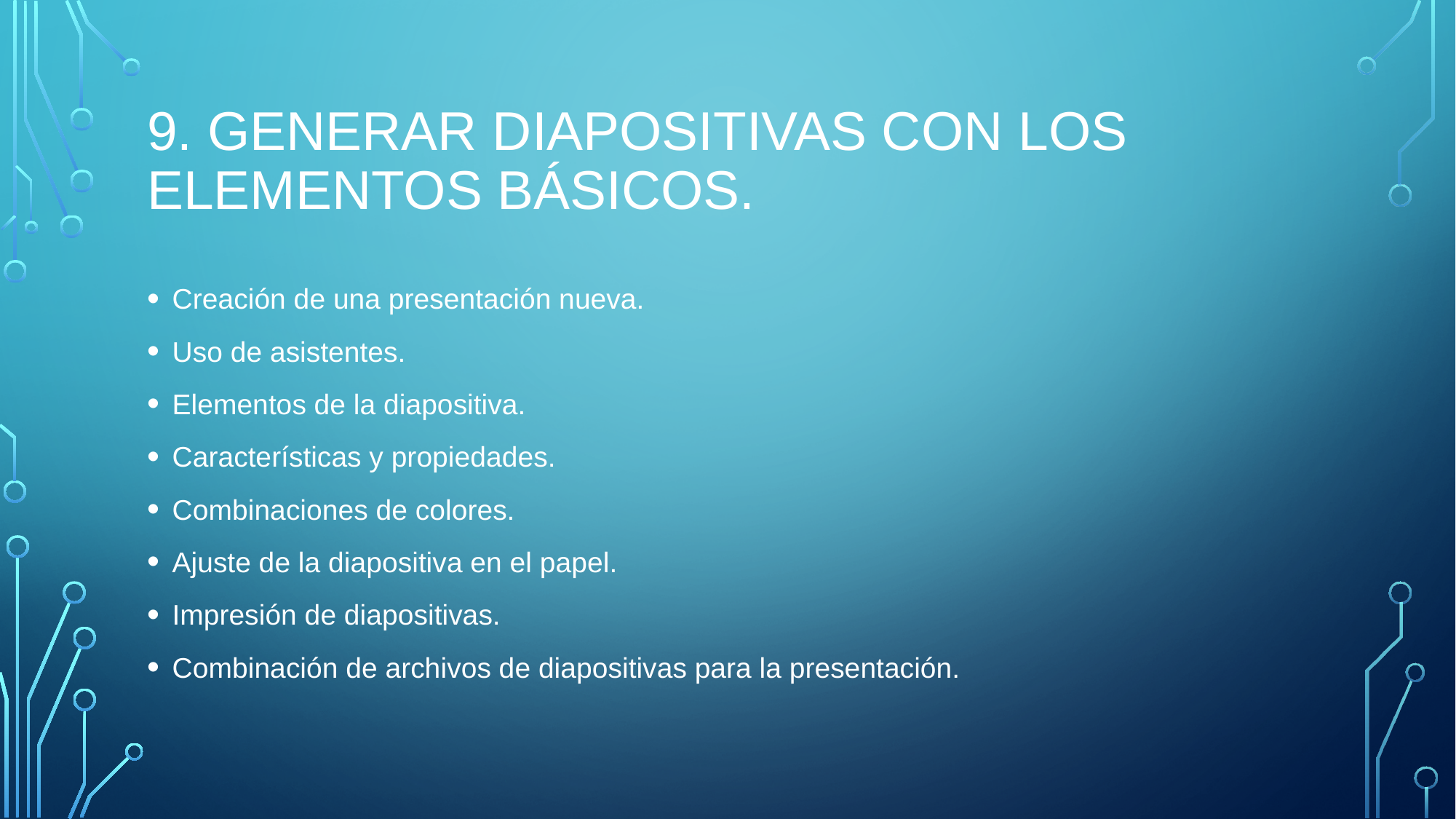

# 9. Generar diapositivas con los elementos básicos.
Creación de una presentación nueva.
Uso de asistentes.
Elementos de la diapositiva.
Características y propiedades.
Combinaciones de colores.
Ajuste de la diapositiva en el papel.
Impresión de diapositivas.
Combinación de archivos de diapositivas para la presentación.